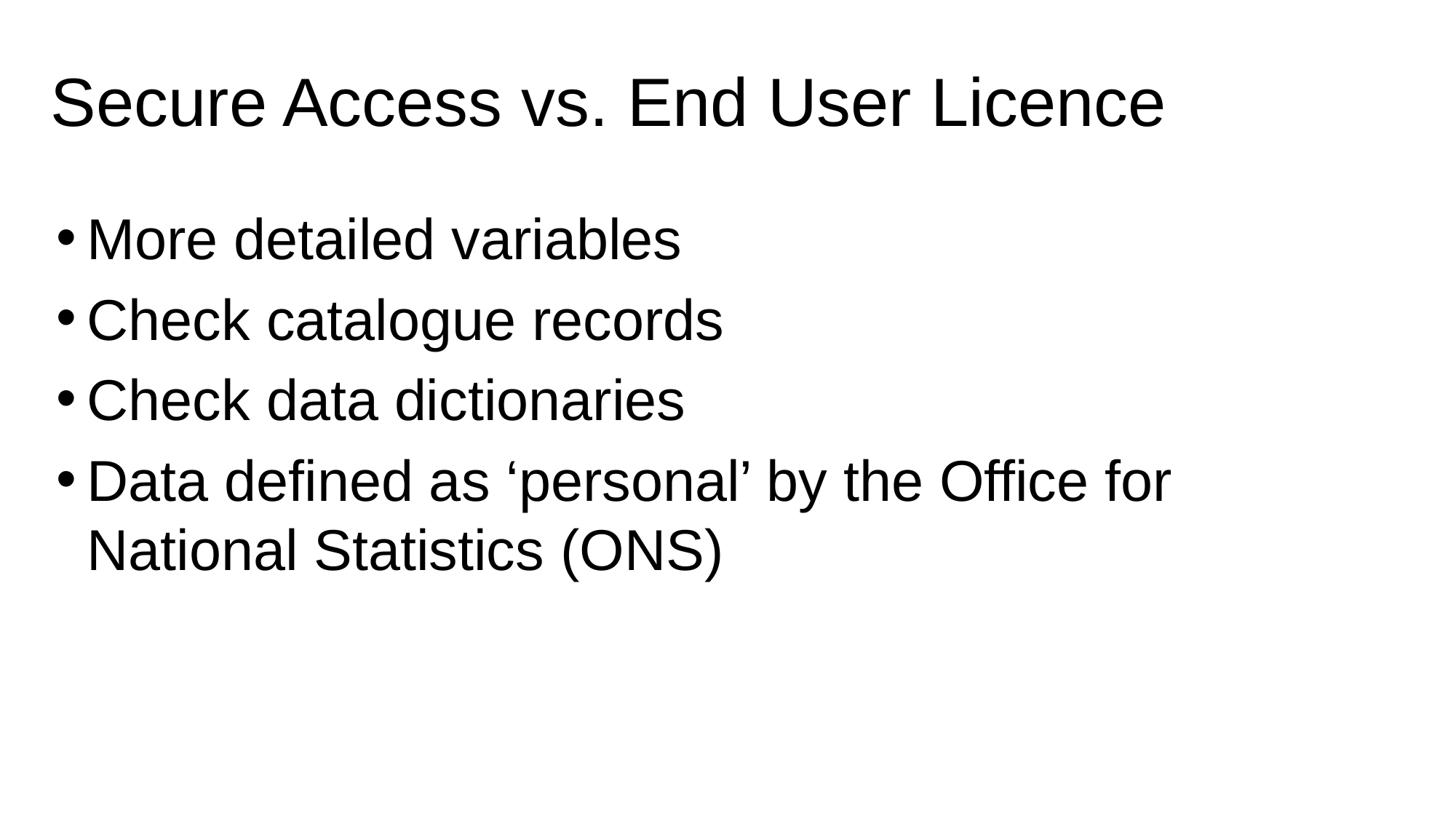

# Secure Access vs. End User Licence
More detailed variables
Check catalogue records
Check data dictionaries
Data defined as ‘personal’ by the Office for National Statistics (ONS)